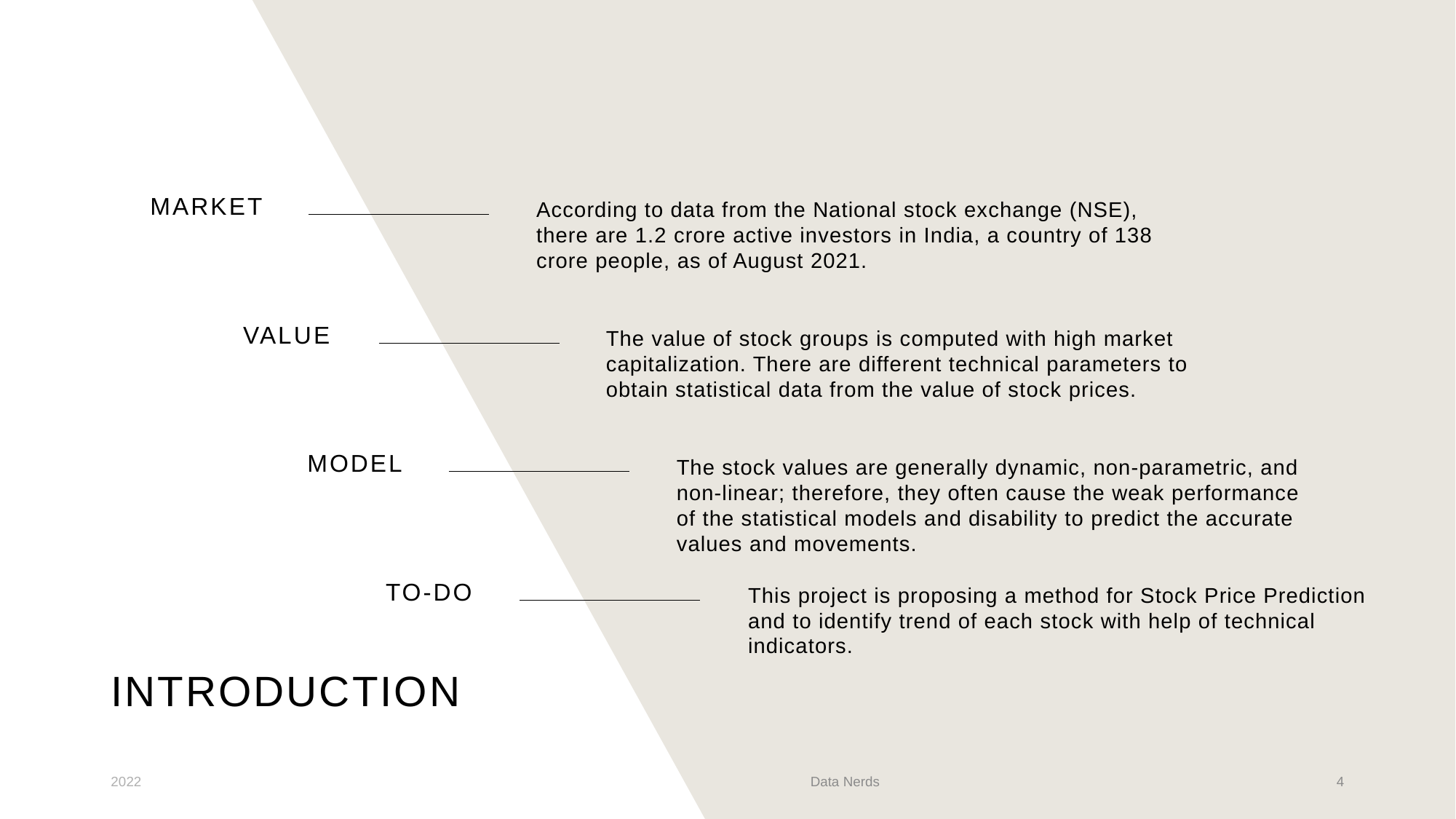

MARKET
According to data from the National stock exchange (NSE), there are 1.2 crore active investors in India, a country of 138 crore people, as of August 2021.
value
The value of stock groups is computed with high market capitalization. There are different technical parameters to obtain statistical data from the value of stock prices.
Model
The stock values are generally dynamic, non-parametric, and non-linear; therefore, they often cause the weak performance of the statistical models and disability to predict the accurate values and movements.
To-do
This project is proposing a method for Stock Price Prediction and to identify trend of each stock with help of technical indicators.
# Introduction
2022
Data Nerds
4